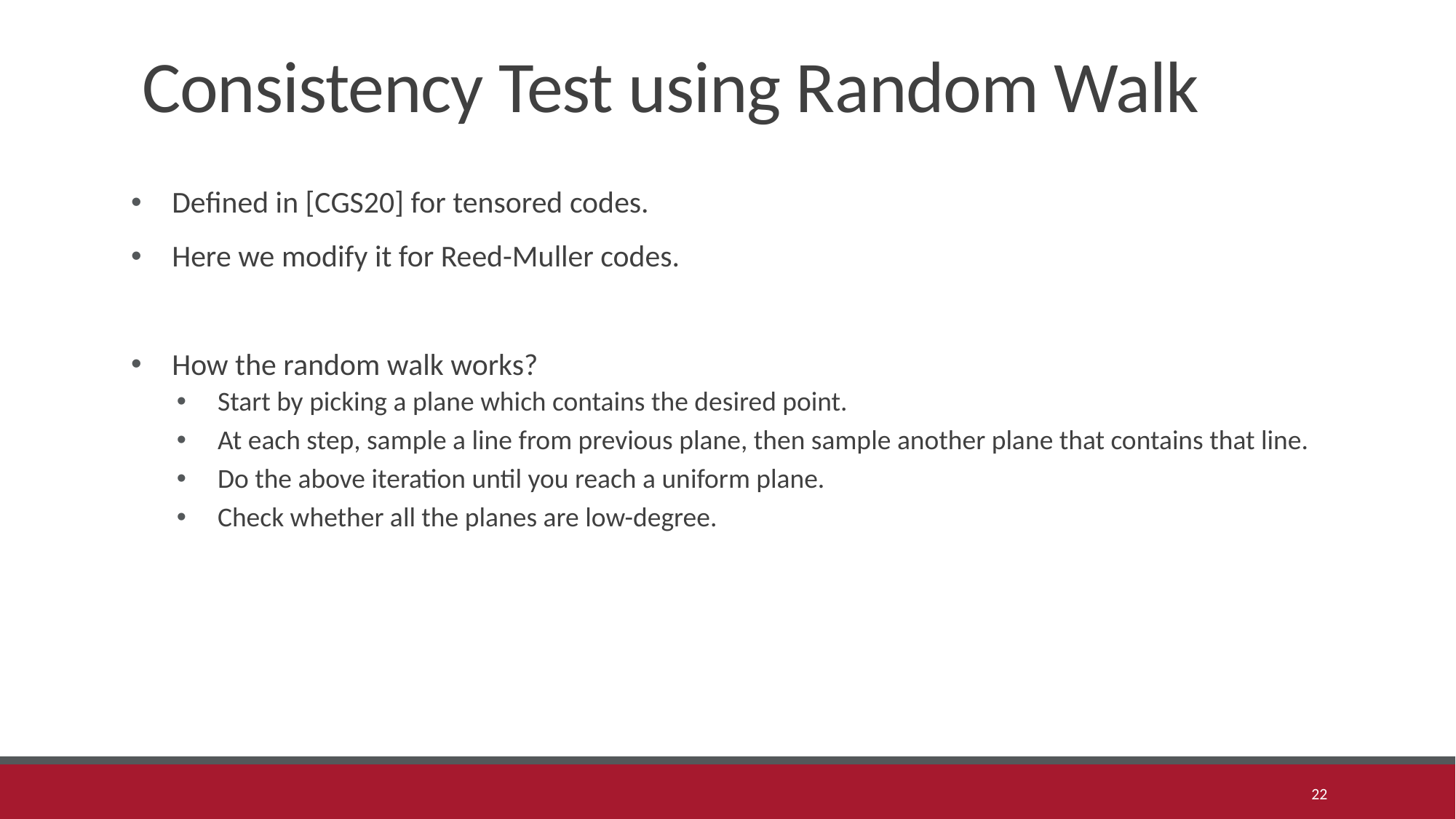

# Consistency Test using Random Walk
Defined in [CGS20] for tensored codes.
Here we modify it for Reed-Muller codes.

How the random walk works?
Start by picking a plane which contains the desired point.
At each step, sample a line from previous plane, then sample another plane that contains that line.
Do the above iteration until you reach a uniform plane.
Check whether all the planes are low-degree.

22